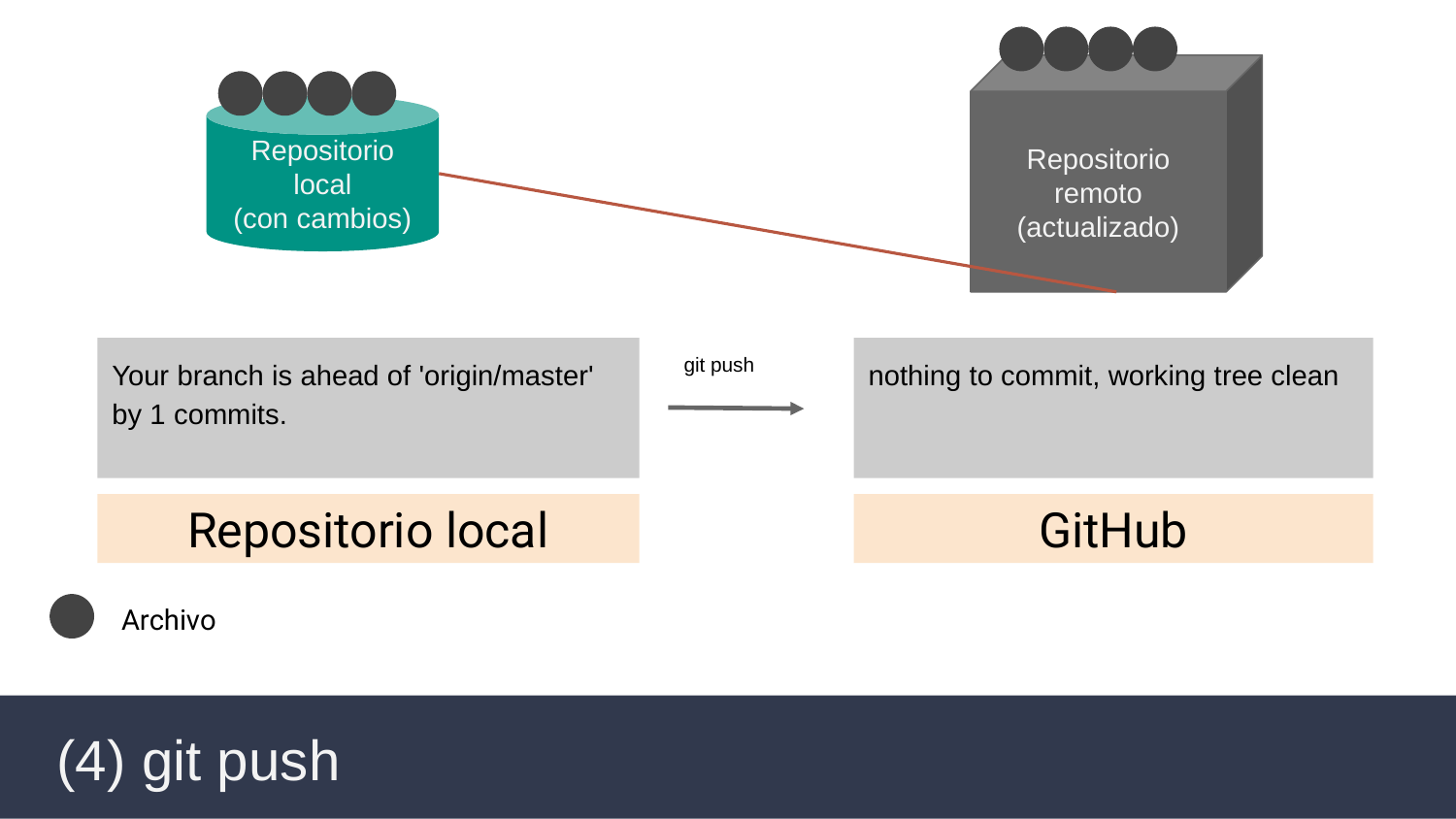

Repositorio remoto
(actualizado)

Repositorio local
(con cambios)
Your branch is ahead of 'origin/master' by 1 commits.

nothing to commit, working tree clean
git push
Repositorio local
GitHub
Archivo

 (4) git push